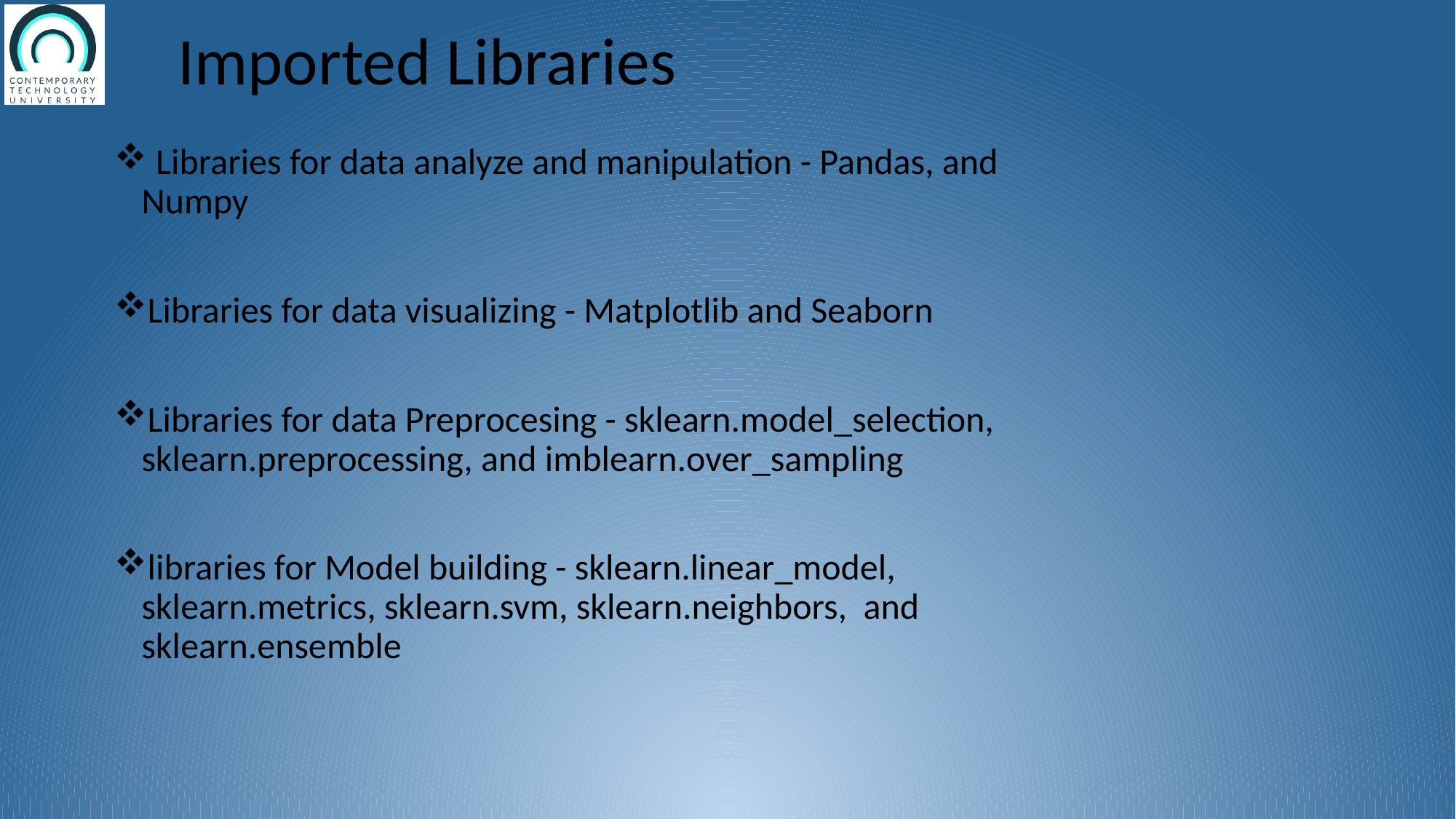

Imported Libraries
 Libraries for data analyze and manipulation - Pandas, and Numpy

Libraries for data visualizing - Matplotlib and Seaborn

Libraries for data Preprocesing - sklearn.model_selection, sklearn.preprocessing, and imblearn.over_sampling

libraries for Model building - sklearn.linear_model, sklearn.metrics, sklearn.svm, sklearn.neighbors,  and sklearn.ensemble